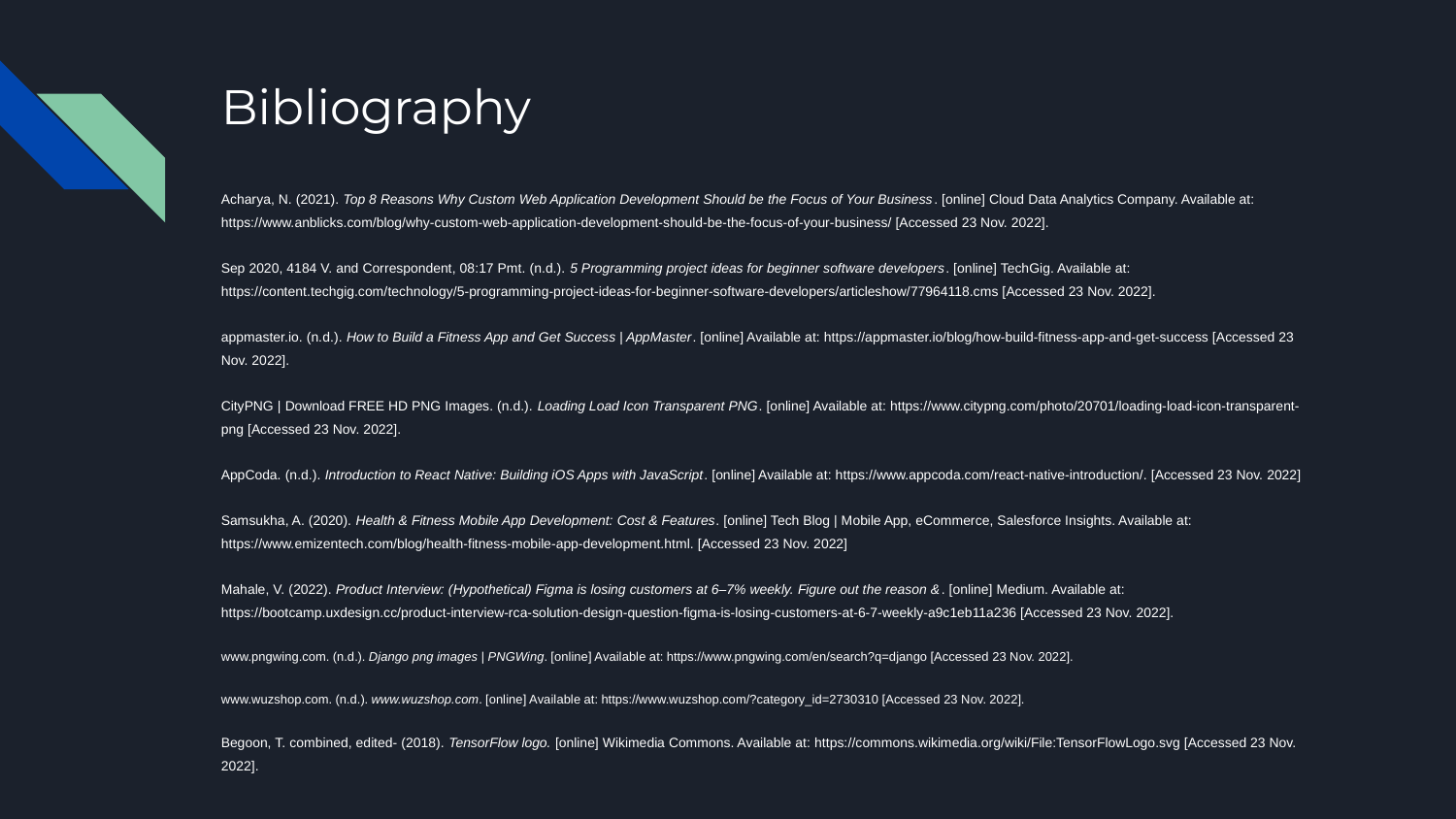

# Bibliography
Acharya, N. (2021). Top 8 Reasons Why Custom Web Application Development Should be the Focus of Your Business. [online] Cloud Data Analytics Company. Available at: https://www.anblicks.com/blog/why-custom-web-application-development-should-be-the-focus-of-your-business/ [Accessed 23 Nov. 2022].

Sep 2020, 4184 V. and Correspondent, 08:17 Pmt. (n.d.). 5 Programming project ideas for beginner software developers. [online] TechGig. Available at: https://content.techgig.com/technology/5-programming-project-ideas-for-beginner-software-developers/articleshow/77964118.cms [Accessed 23 Nov. 2022].

appmaster.io. (n.d.). How to Build a Fitness App and Get Success | AppMaster. [online] Available at: https://appmaster.io/blog/how-build-fitness-app-and-get-success [Accessed 23 Nov. 2022].

CityPNG | Download FREE HD PNG Images. (n.d.). Loading Load Icon Transparent PNG. [online] Available at: https://www.citypng.com/photo/20701/loading-load-icon-transparent-png [Accessed 23 Nov. 2022].

AppCoda. (n.d.). Introduction to React Native: Building iOS Apps with JavaScript. [online] Available at: https://www.appcoda.com/react-native-introduction/. [Accessed 23 Nov. 2022]

Samsukha, A. (2020). Health & Fitness Mobile App Development: Cost & Features. [online] Tech Blog | Mobile App, eCommerce, Salesforce Insights. Available at: https://www.emizentech.com/blog/health-fitness-mobile-app-development.html. [Accessed 23 Nov. 2022]

Mahale, V. (2022). Product Interview: (Hypothetical) Figma is losing customers at 6–7% weekly. Figure out the reason &. [online] Medium. Available at: https://bootcamp.uxdesign.cc/product-interview-rca-solution-design-question-figma-is-losing-customers-at-6-7-weekly-a9c1eb11a236 [Accessed 23 Nov. 2022].

www.pngwing.com. (n.d.). Django png images | PNGWing. [online] Available at: https://www.pngwing.com/en/search?q=django [Accessed 23 Nov. 2022].

www.wuzshop.com. (n.d.). www.wuzshop.com. [online] Available at: https://www.wuzshop.com/?category_id=2730310 [Accessed 23 Nov. 2022].

Begoon, T. combined, edited- (2018). TensorFlow logo. [online] Wikimedia Commons. Available at: https://commons.wikimedia.org/wiki/File:TensorFlowLogo.svg [Accessed 23 Nov. 2022].